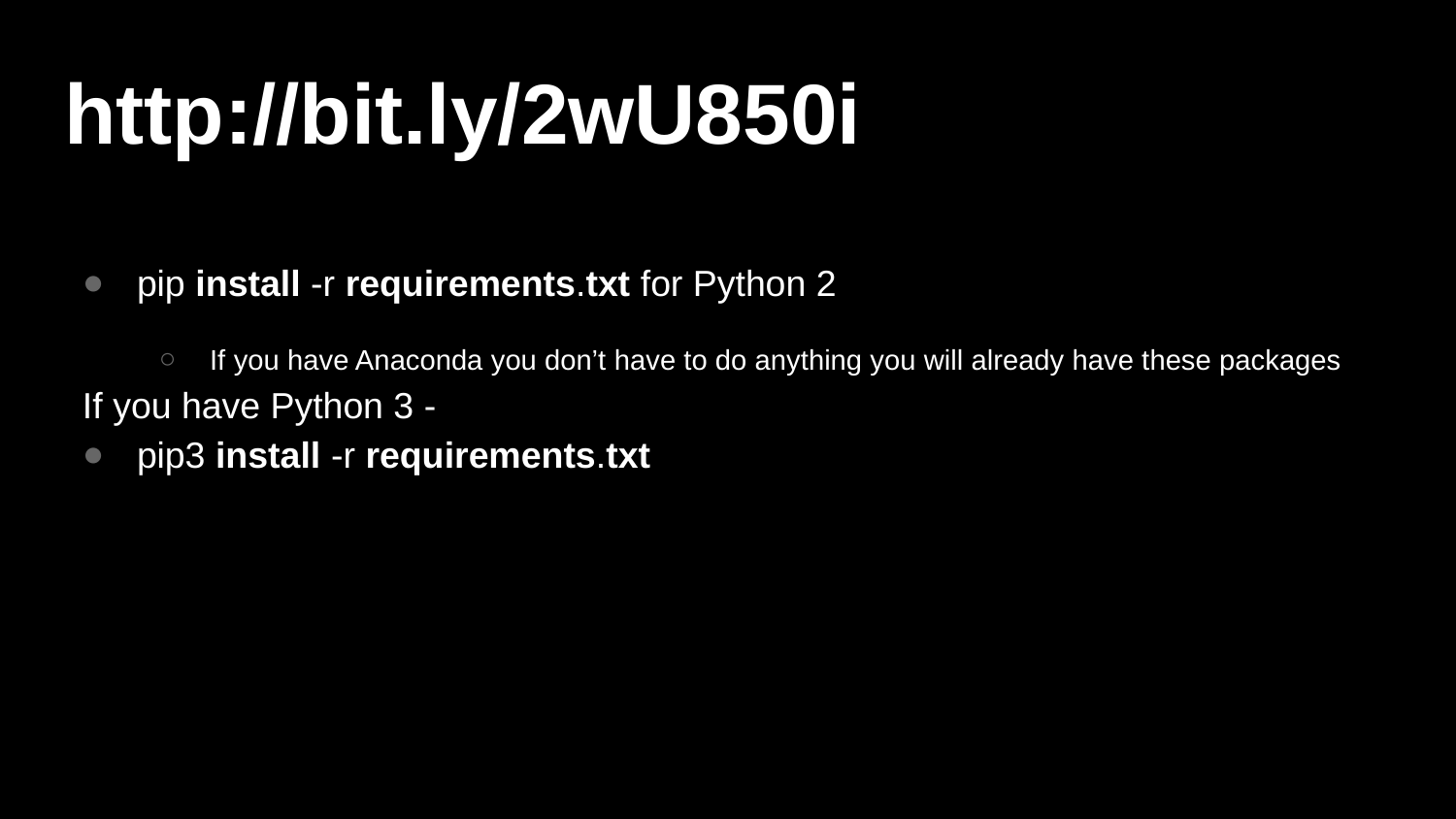

# http://bit.ly/2wU850i

pip install -r requirements.txt for Python 2
If you have Anaconda you don’t have to do anything you will already have these packages
If you have Python 3 -
pip3 install -r requirements.txt